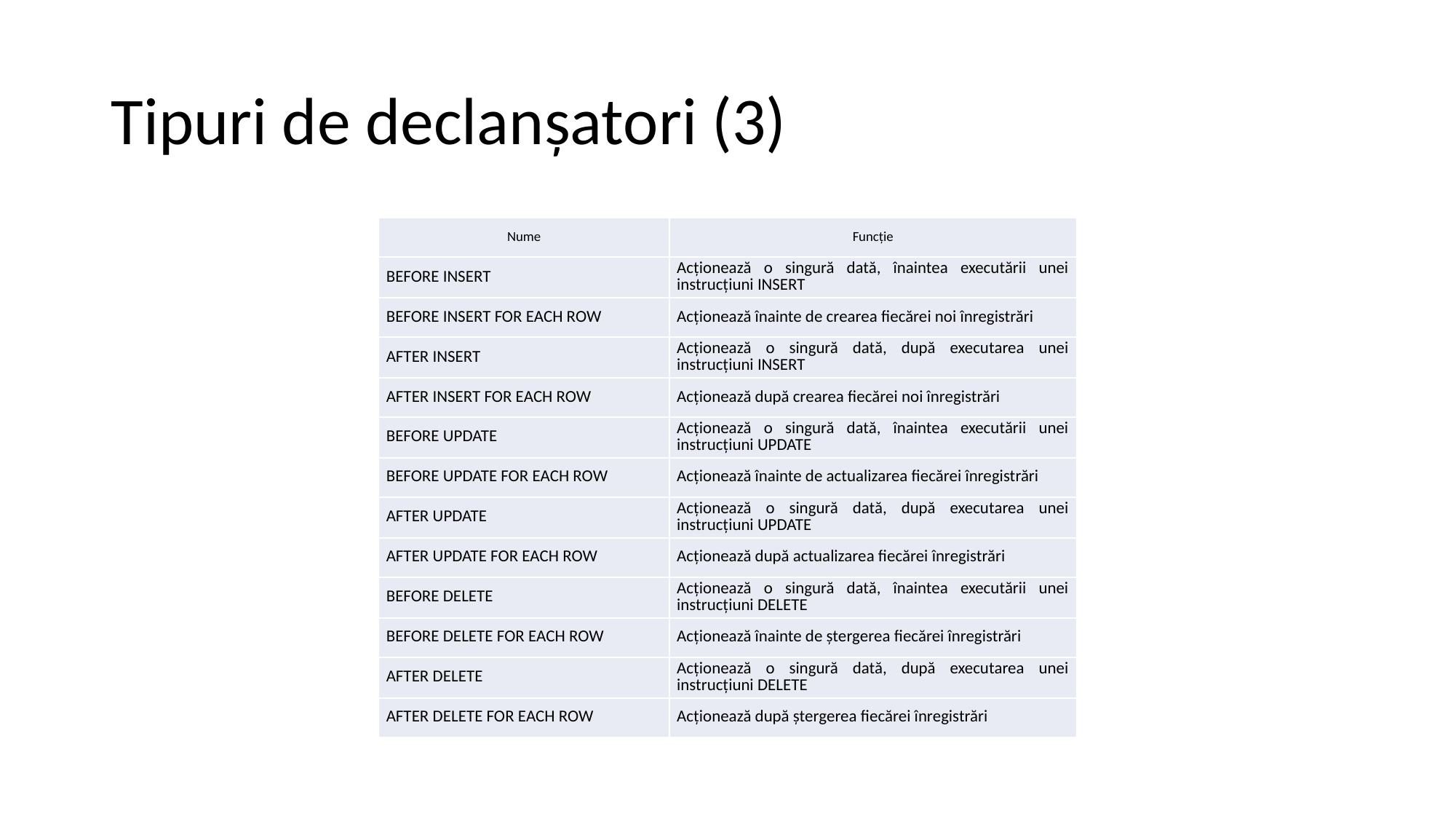

# Tipuri de declanşatori (3)
| Nume | Funcţie |
| --- | --- |
| BEFORE INSERT | Acţionează o singură dată, înaintea executării unei instrucţiuni INSERT |
| BEFORE INSERT FOR EACH ROW | Acţionează înainte de crearea fiecărei noi înregistrări |
| AFTER INSERT | Acţionează o singură dată, după executarea unei instrucţiuni INSERT |
| AFTER INSERT FOR EACH ROW | Acţionează după crearea fiecărei noi înregistrări |
| BEFORE UPDATE | Acţionează o singură dată, înaintea executării unei instrucţiuni UPDATE |
| BEFORE UPDATE FOR EACH ROW | Acţionează înainte de actualizarea fiecărei înregistrări |
| AFTER UPDATE | Acţionează o singură dată, după executarea unei instrucţiuni UPDATE |
| AFTER UPDATE FOR EACH ROW | Acţionează după actualizarea fiecărei înregistrări |
| BEFORE DELETE | Acţionează o singură dată, înaintea executării unei instrucţiuni DELETE |
| BEFORE DELETE FOR EACH ROW | Acţionează înainte de ştergerea fiecărei înregistrări |
| AFTER DELETE | Acţionează o singură dată, după executarea unei instrucţiuni DELETE |
| AFTER DELETE FOR EACH ROW | Acţionează după ştergerea fiecărei înregistrări |